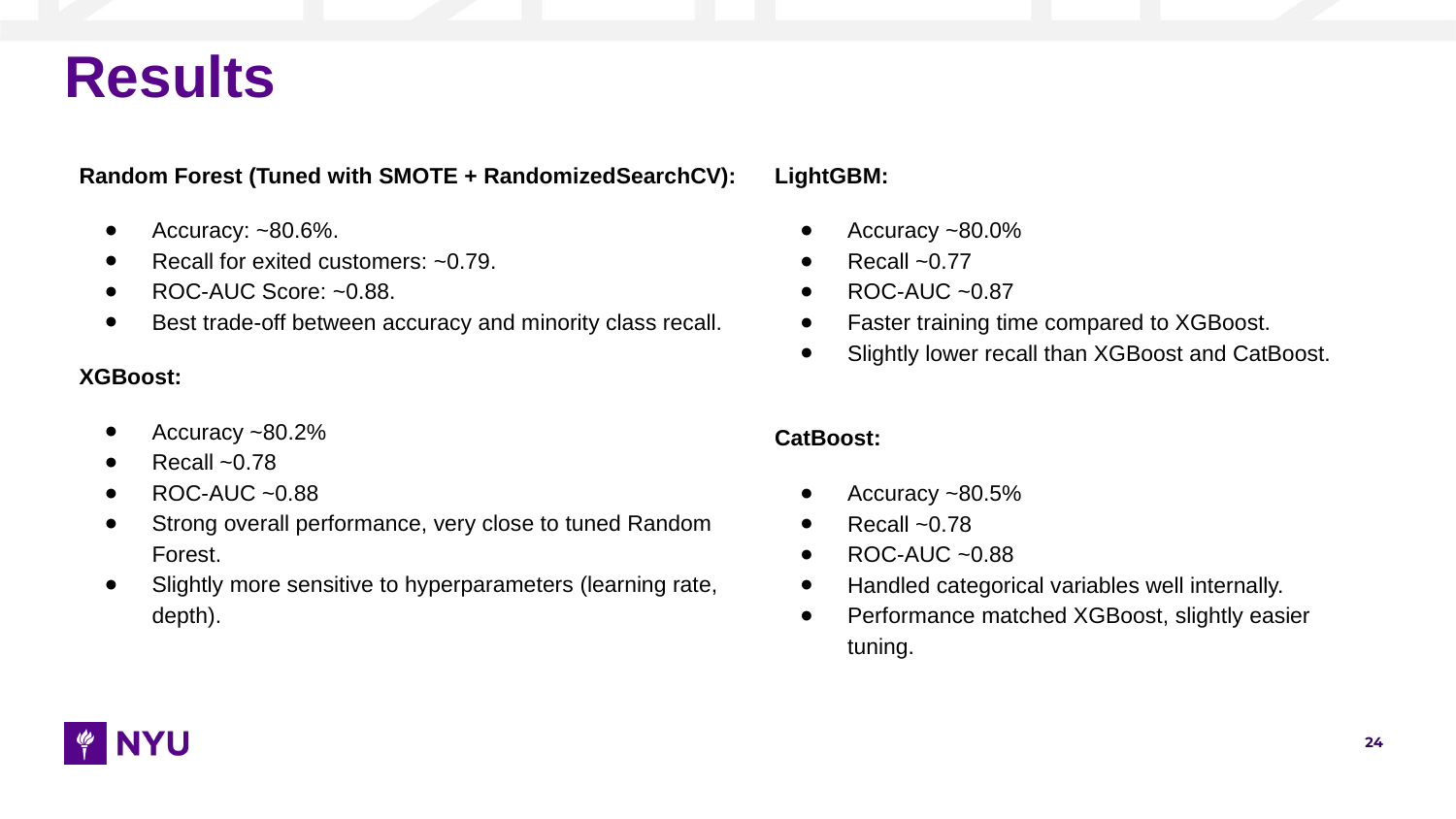

# Results
Random Forest (Tuned with SMOTE + RandomizedSearchCV):
Accuracy: ~80.6%.
Recall for exited customers: ~0.79.
ROC-AUC Score: ~0.88.
Best trade-off between accuracy and minority class recall.
XGBoost:
Accuracy ~80.2%
Recall ~0.78
ROC-AUC ~0.88
Strong overall performance, very close to tuned Random Forest.
Slightly more sensitive to hyperparameters (learning rate, depth).

LightGBM:
Accuracy ~80.0%
Recall ~0.77
ROC-AUC ~0.87
Faster training time compared to XGBoost.
Slightly lower recall than XGBoost and CatBoost.
CatBoost:
Accuracy ~80.5%
Recall ~0.78
ROC-AUC ~0.88
Handled categorical variables well internally.
Performance matched XGBoost, slightly easier tuning.